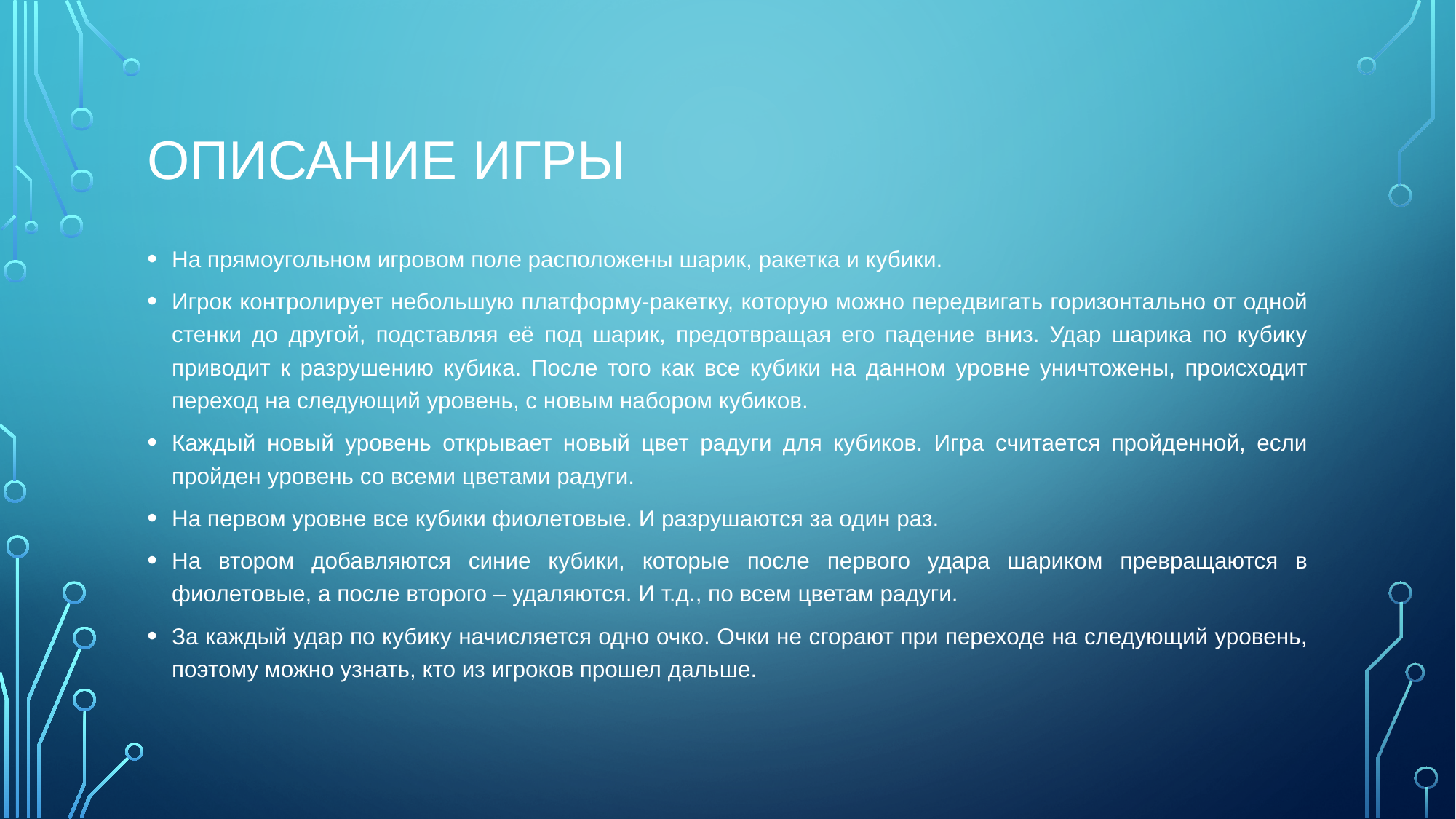

# Описание игры
На прямоугольном игровом поле расположены шарик, ракетка и кубики.
Игрок контролирует небольшую платформу-ракетку, которую можно передвигать горизонтально от одной стенки до другой, подставляя её под шарик, предотвращая его падение вниз. Удар шарика по кубику приводит к разрушению кубика. После того как все кубики на данном уровне уничтожены, происходит переход на следующий уровень, с новым набором кубиков.
Каждый новый уровень открывает новый цвет радуги для кубиков. Игра считается пройденной, если пройден уровень со всеми цветами радуги.
На первом уровне все кубики фиолетовые. И разрушаются за один раз.
На втором добавляются синие кубики, которые после первого удара шариком превращаются в фиолетовые, а после второго – удаляются. И т.д., по всем цветам радуги.
За каждый удар по кубику начисляется одно очко. Очки не сгорают при переходе на следующий уровень, поэтому можно узнать, кто из игроков прошел дальше.